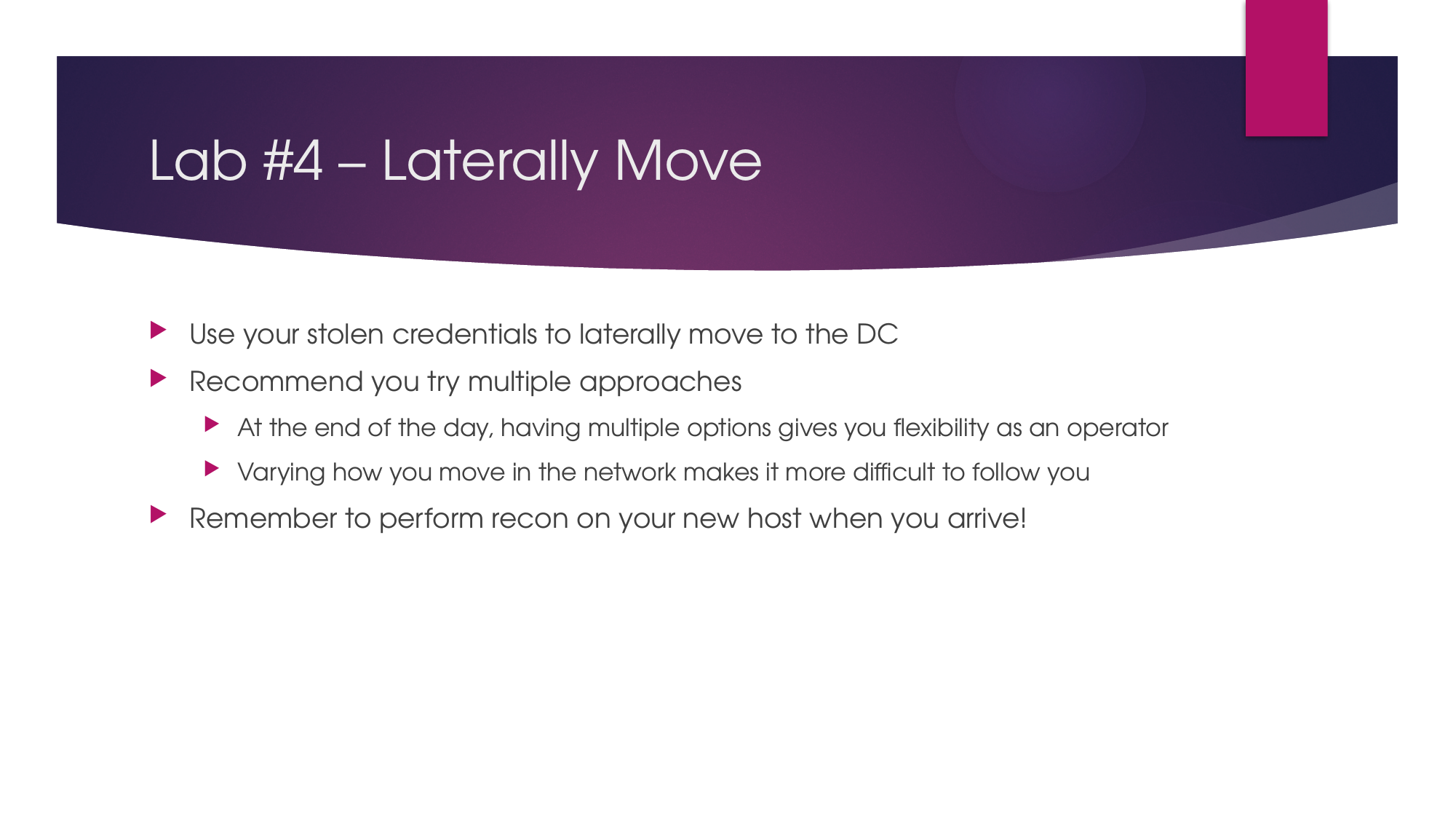

# Lab #4 – Laterally Move
Use your stolen credentials to laterally move to the DC
Recommend you try multiple approaches
At the end of the day, having multiple options gives you flexibility as an operator
Varying how you move in the network makes it more difficult to follow you
Remember to perform recon on your new host when you arrive!